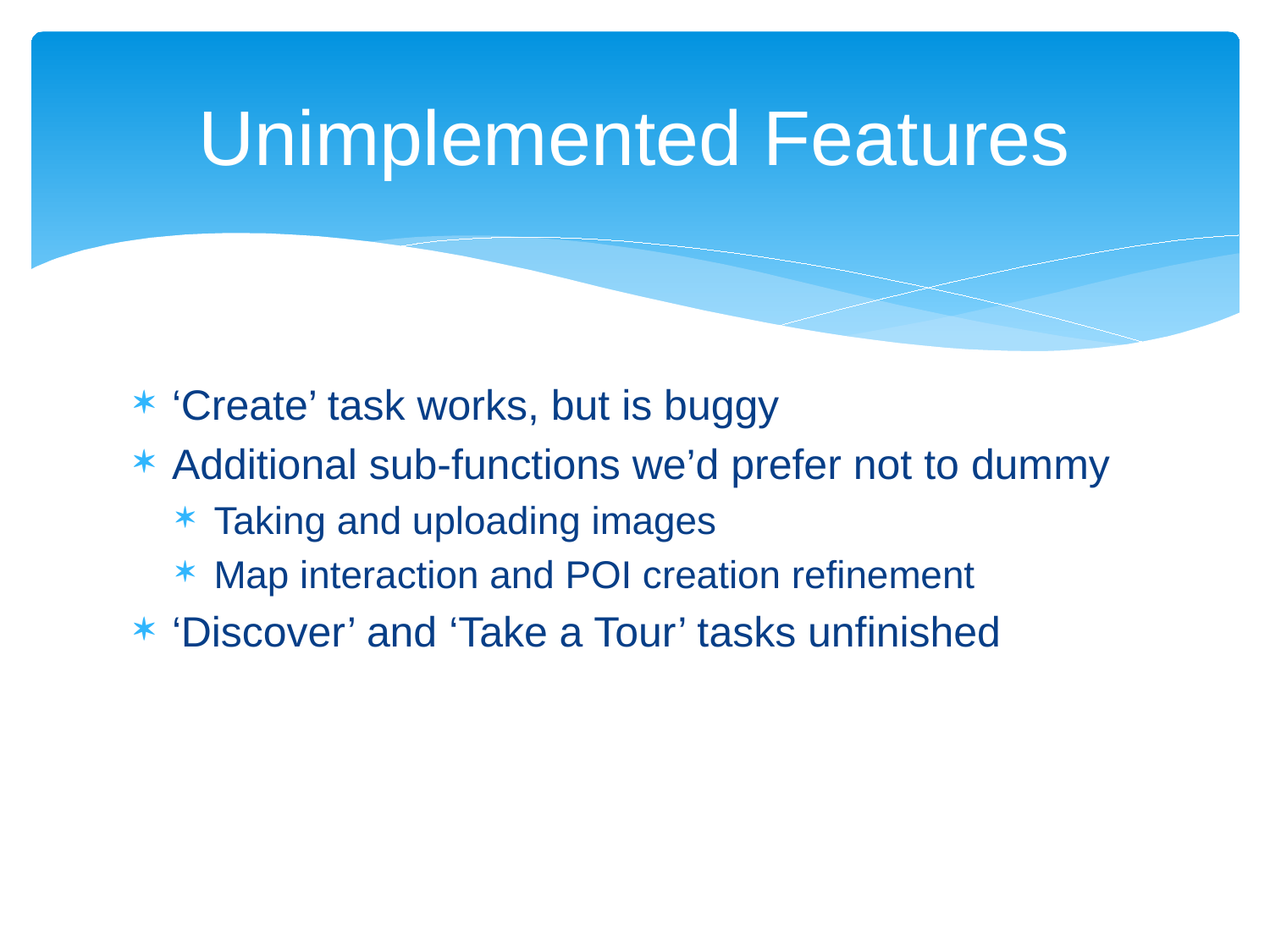

# Unimplemented Features
‘Create’ task works, but is buggy
Additional sub-functions we’d prefer not to dummy
Taking and uploading images
Map interaction and POI creation refinement
‘Discover’ and ‘Take a Tour’ tasks unfinished